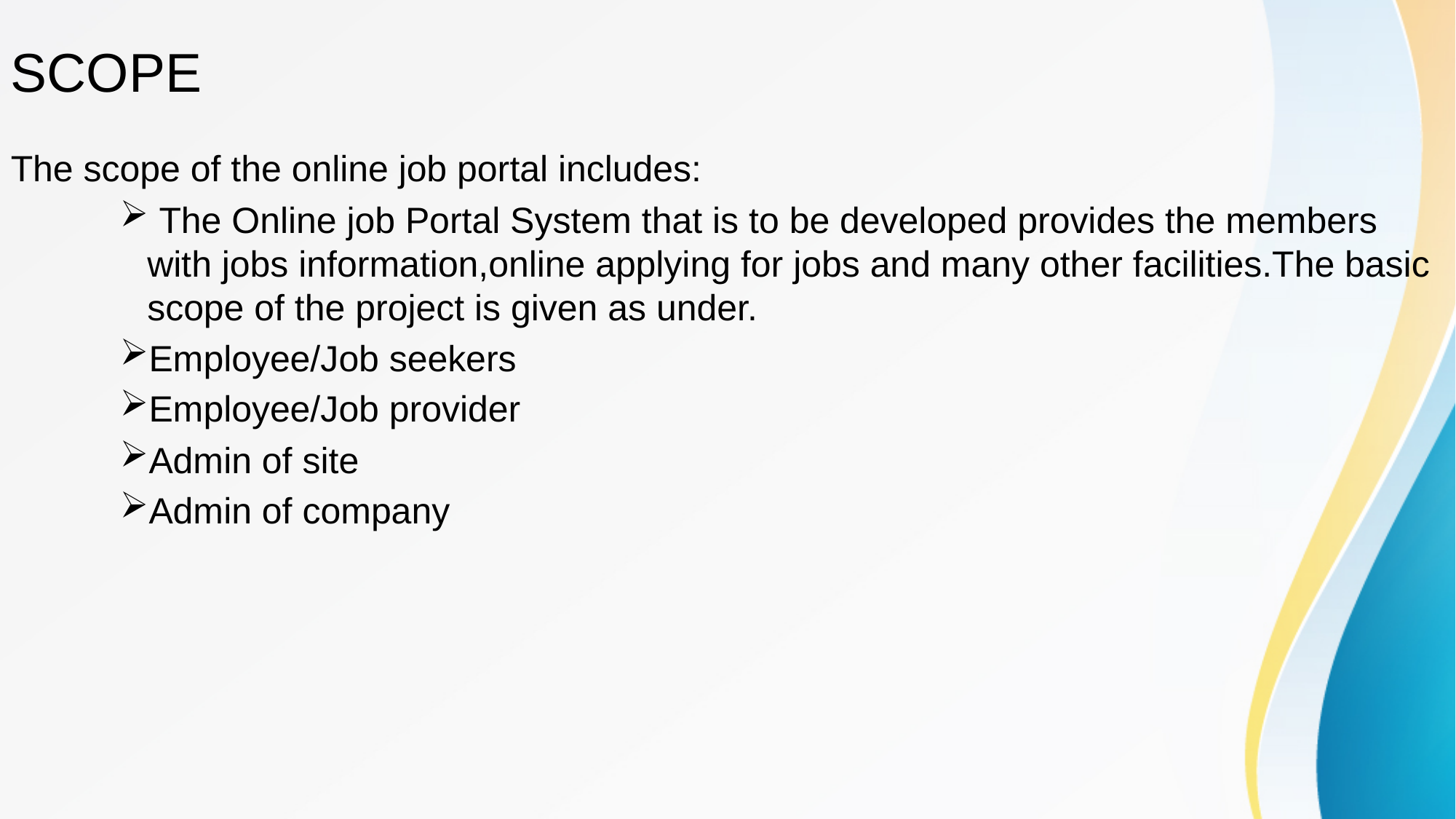

# SCOPE
The scope of the online job portal includes:
 The Online job Portal System that is to be developed provides the members with jobs information,online applying for jobs and many other facilities.The basic scope of the project is given as under.
Employee/Job seekers
Employee/Job provider
Admin of site
Admin of company